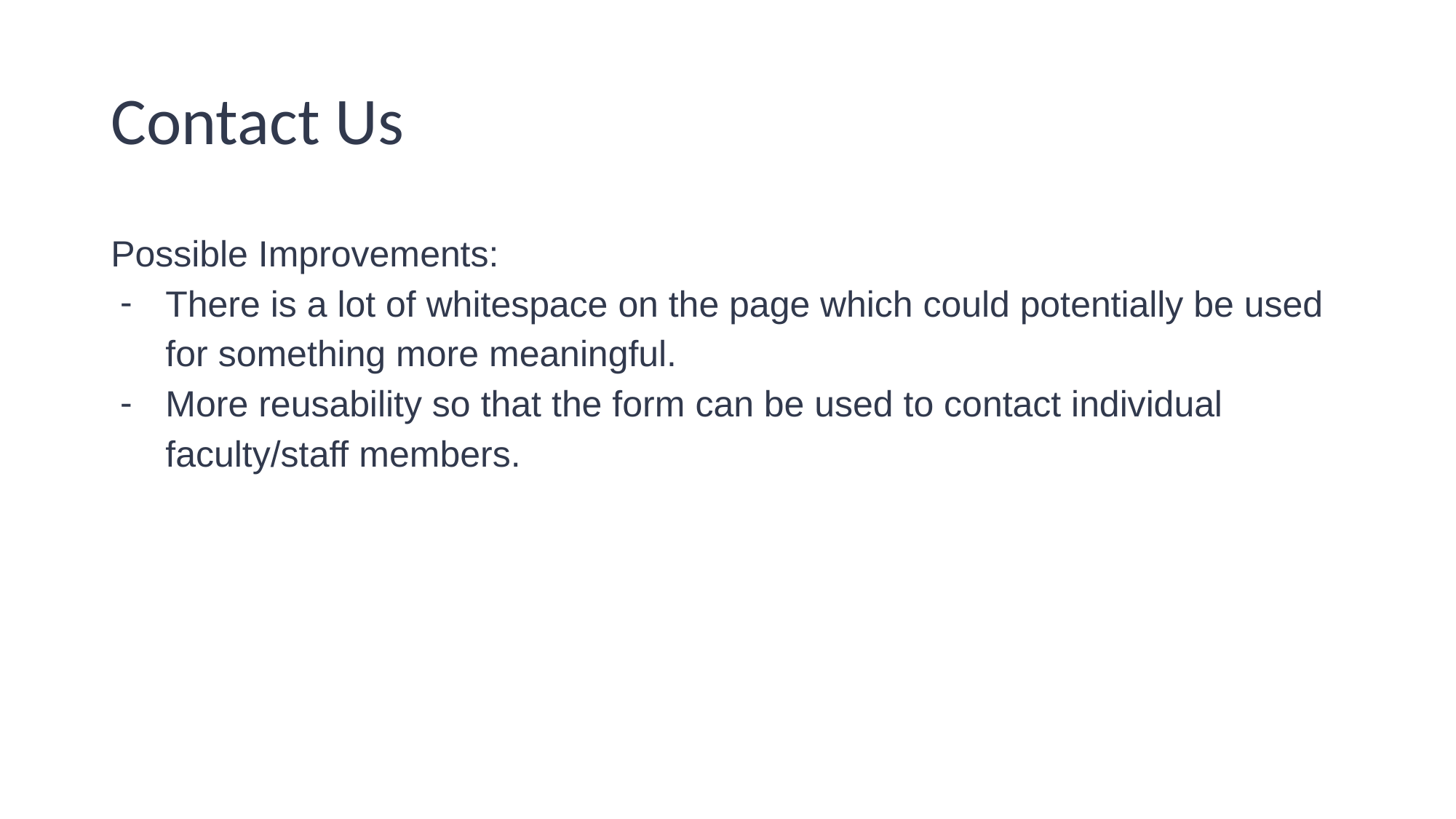

# Contact Us
Possible Improvements:
There is a lot of whitespace on the page which could potentially be used for something more meaningful.
More reusability so that the form can be used to contact individual faculty/staff members.